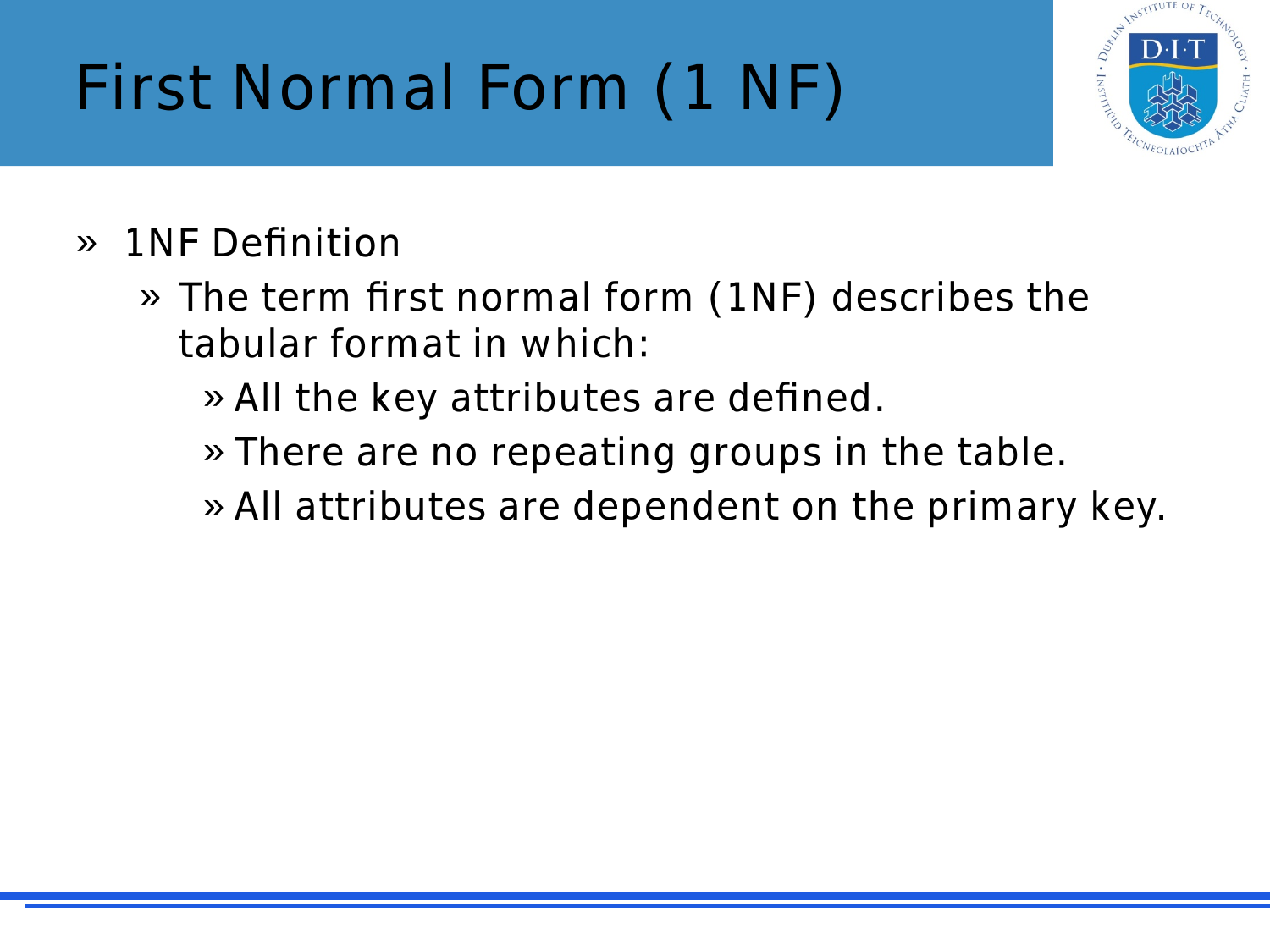

# First Normal Form (1 NF)
1NF Definition
The term first normal form (1NF) describes the tabular format in which:
All the key attributes are defined.
There are no repeating groups in the table.
All attributes are dependent on the primary key.